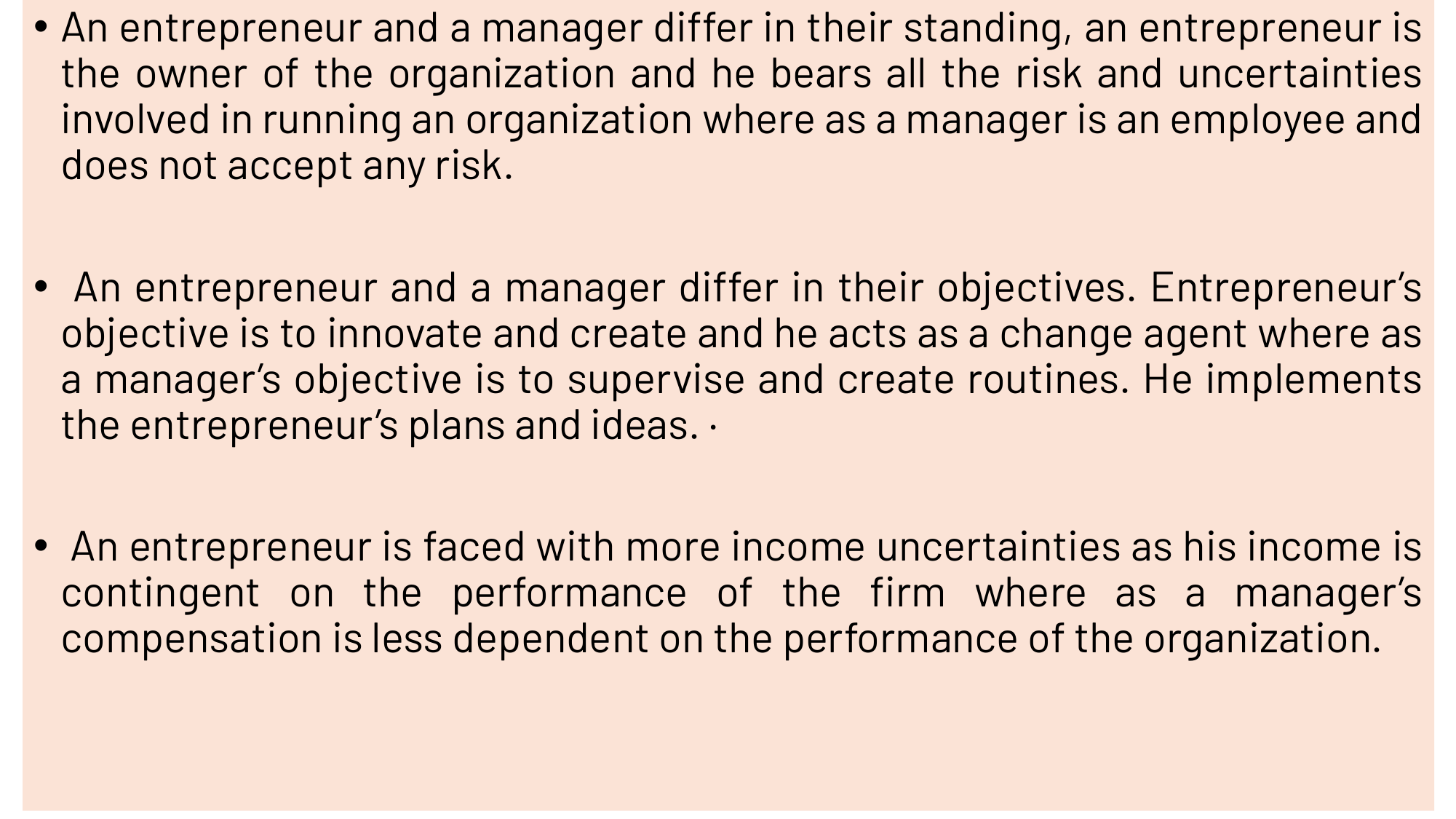

An entrepreneur and a manager differ in their standing, an entrepreneur is the owner of the organization and he bears all the risk and uncertainties involved in running an organization where as a manager is an employee and does not accept any risk.

 An entrepreneur and a manager differ in their objectives. Entrepreneur’s objective is to innovate and create and he acts as a change agent where as a manager’s objective is to supervise and create routines. He implements the entrepreneur’s plans and ideas. ·

 An entrepreneur is faced with more income uncertainties as his income is contingent on the performance of the firm where as a manager’s compensation is less dependent on the performance of the organization.